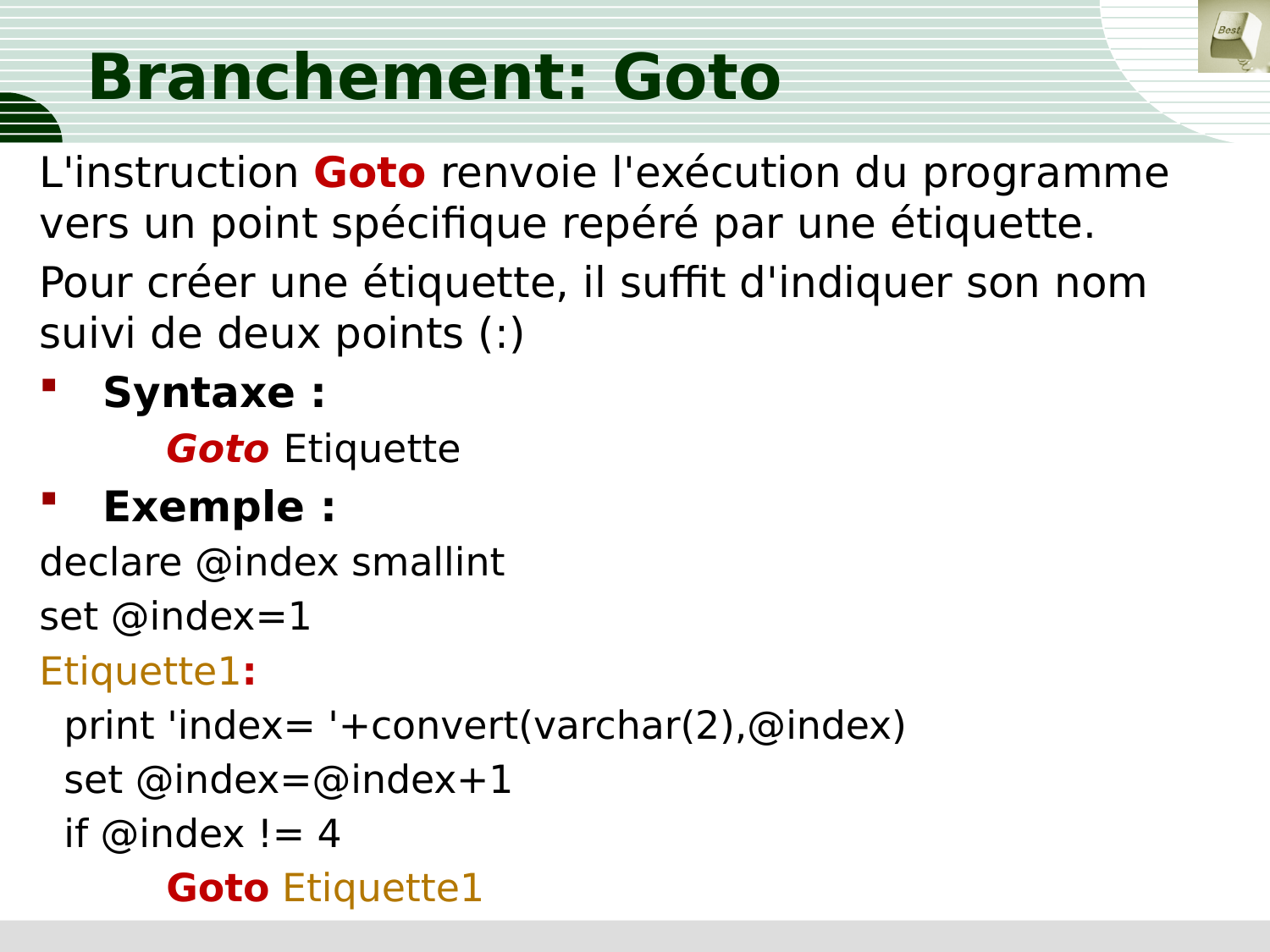

# Branchement: Goto
L'instruction Goto renvoie l'exécution du programme vers un point spécifique repéré par une étiquette.
Pour créer une étiquette, il suffit d'indiquer son nom suivi de deux points (:)
Syntaxe :
	Goto Etiquette
Exemple :
declare @index smallint
set @index=1
Etiquette1:
  print 'index= '+convert(varchar(2),@index)
  set @index=@index+1
  if @index != 4
	Goto Etiquette1